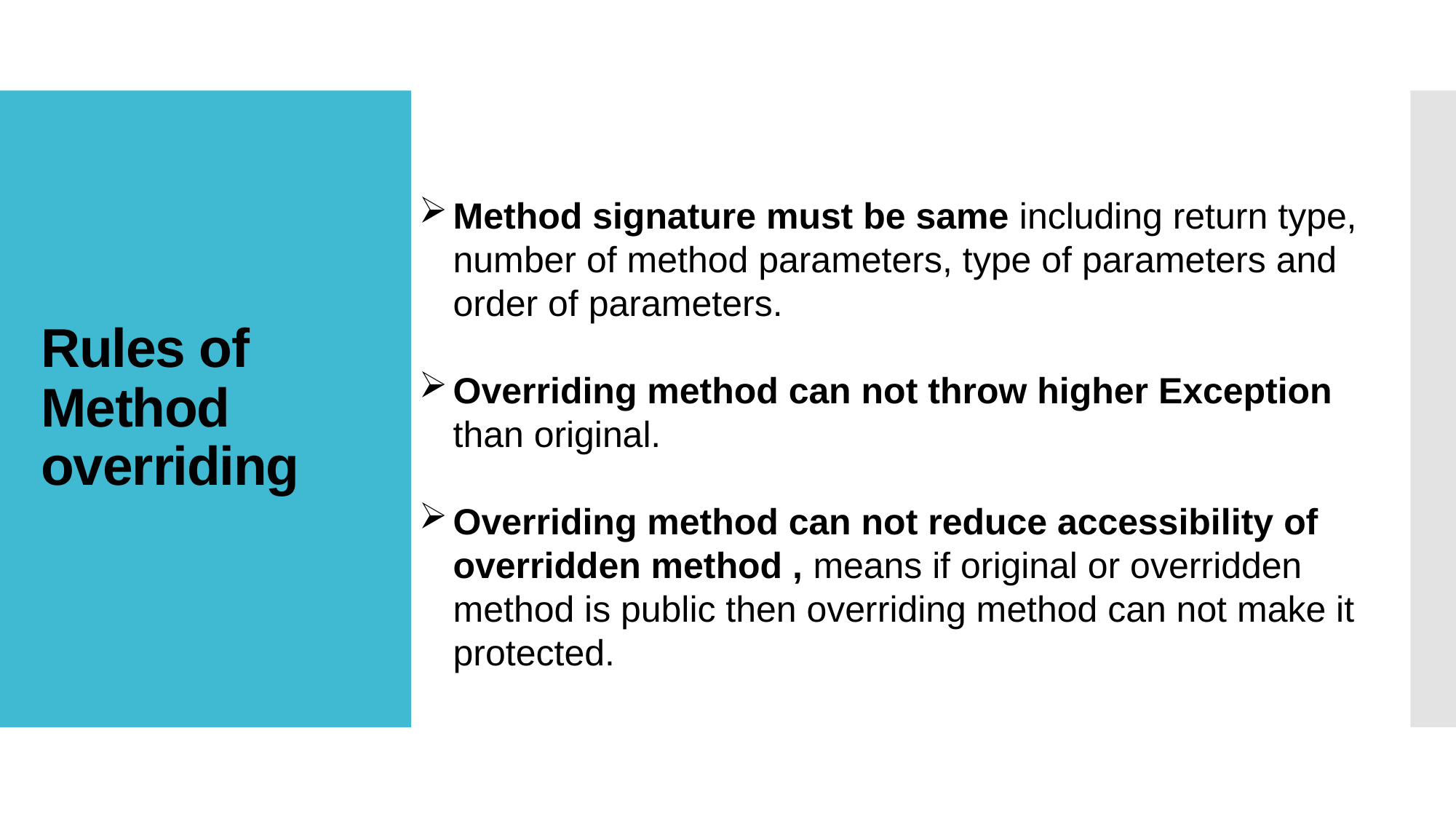

# Rules of Method overriding
Method signature must be same including return type, number of method parameters, type of parameters and order of parameters.

Overriding method can not throw higher Exception than original.

Overriding method can not reduce accessibility of overridden method , means if original or overridden method is public then overriding method can not make it protected.